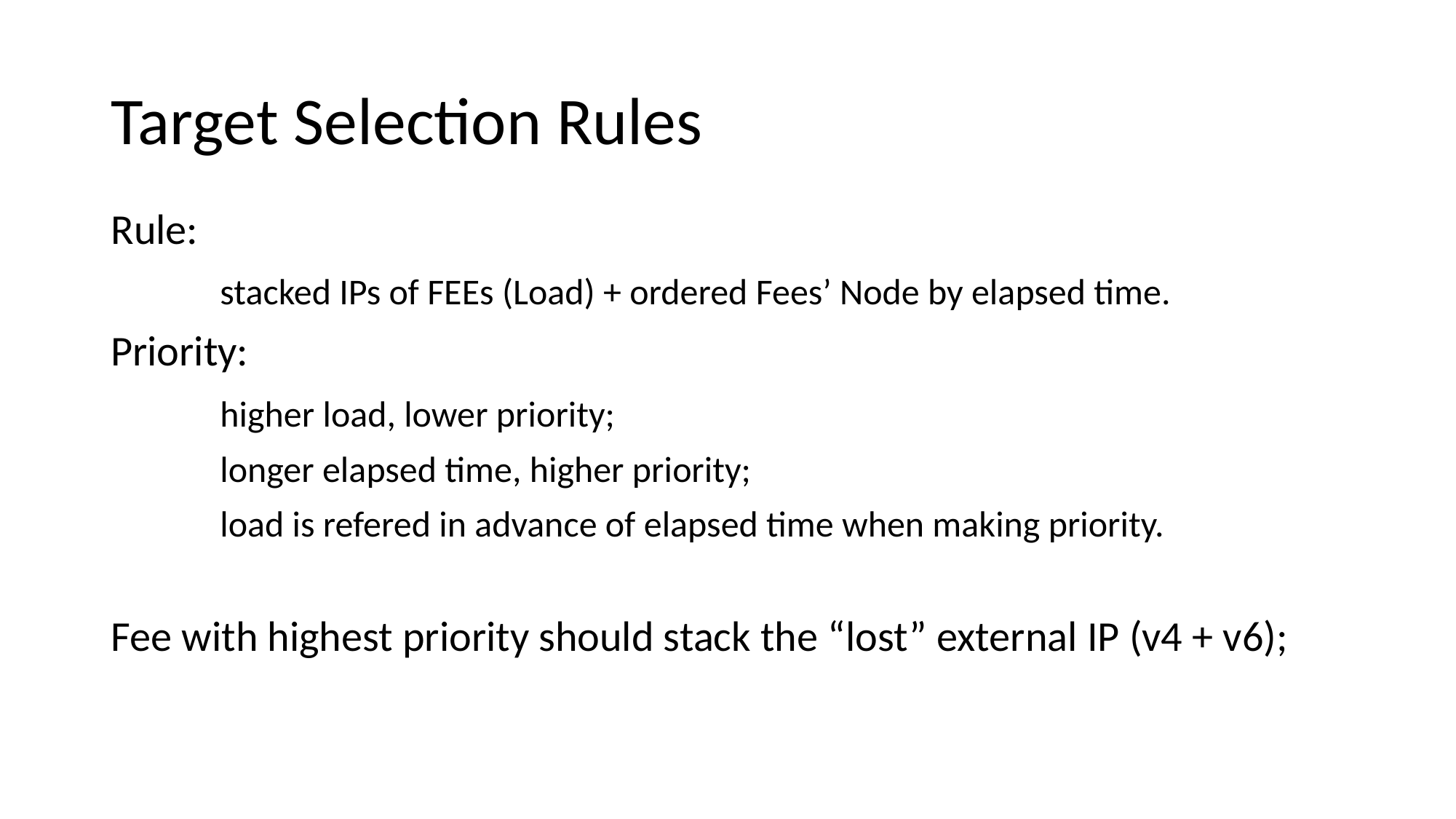

# Target Selection Rules
Rule:
	stacked IPs of FEEs (Load) + ordered Fees’ Node by elapsed time.
Priority:
	higher load, lower priority;
	longer elapsed time, higher priority;
	load is refered in advance of elapsed time when making priority.

Fee with highest priority should stack the “lost” external IP (v4 + v6);